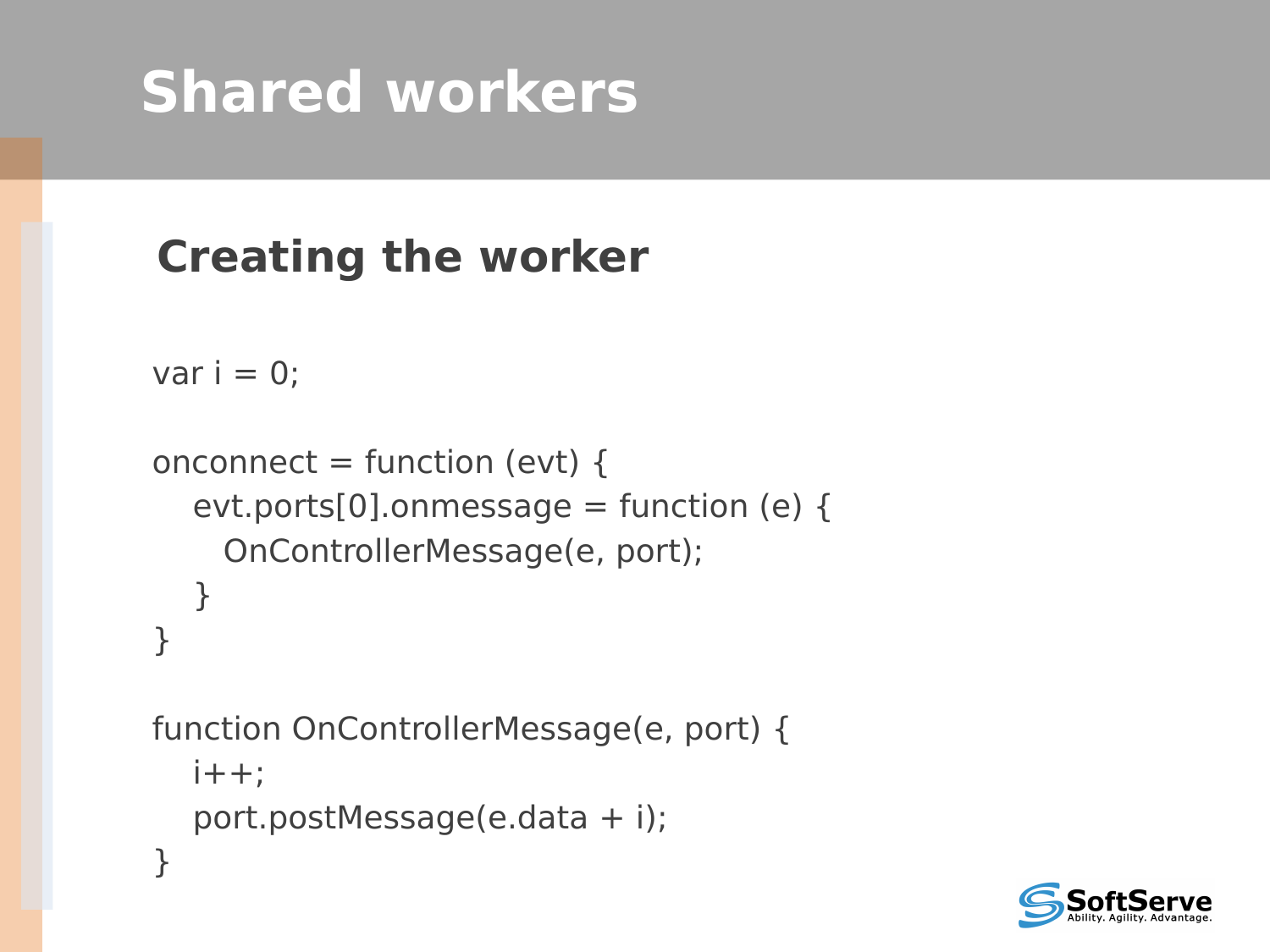

# Shared workers
     Creating the worker

var i = 0;

onconnect = function (evt) {
	evt.ports[0].onmessage = function (e) {
	   OnControllerMessage(e, port);
	}
}

function OnControllerMessage(e, port) {
	i++;
	port.postMessage(e.data + i);
}